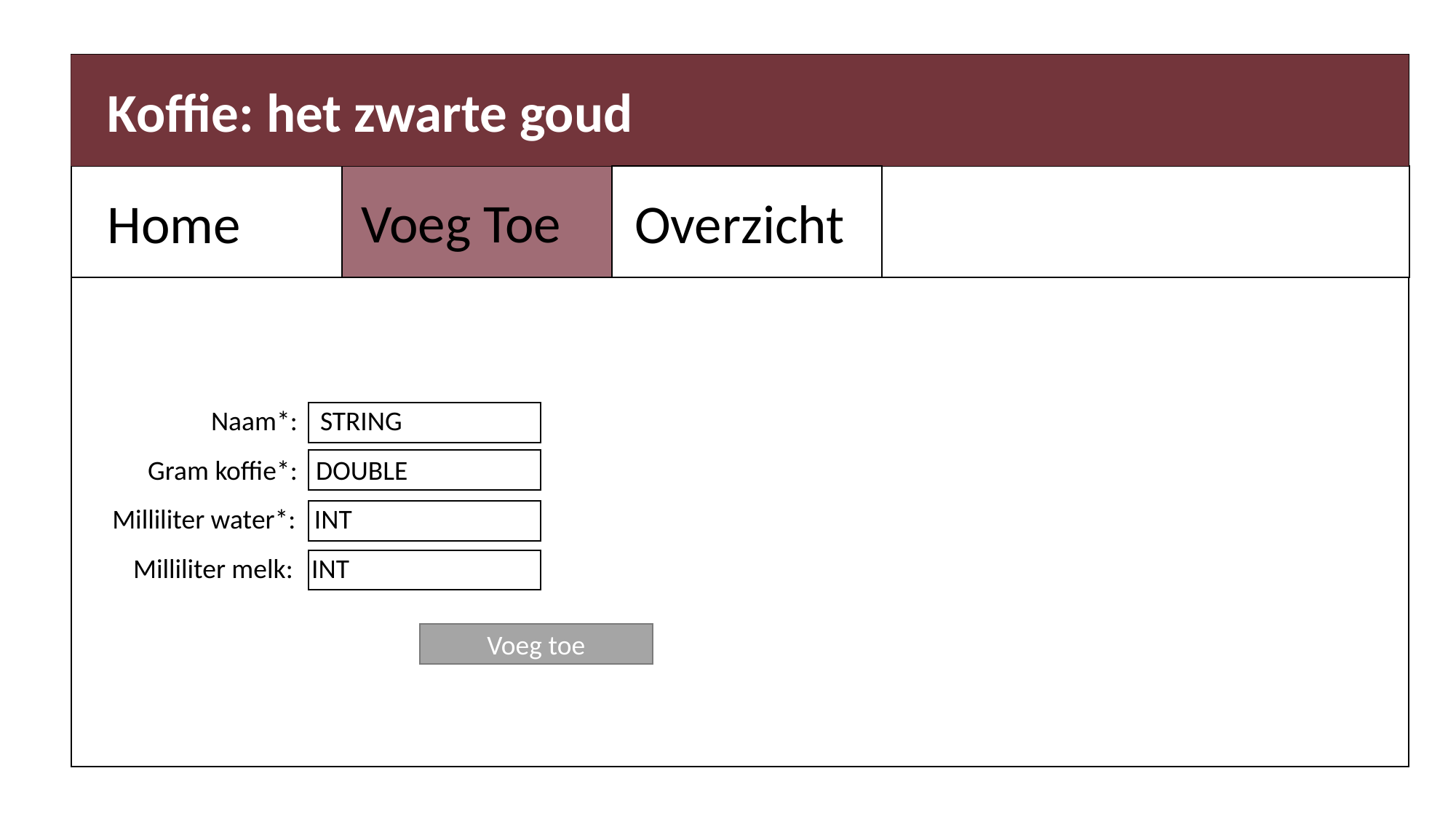

Koffie: het zwarte goud

Voeg Toe
Home
Overzicht
Naam*:	STRING

Gram koffie*:   DOUBLE

Milliliter water*:   INT

 Milliliter melk:   INT

Voeg toe